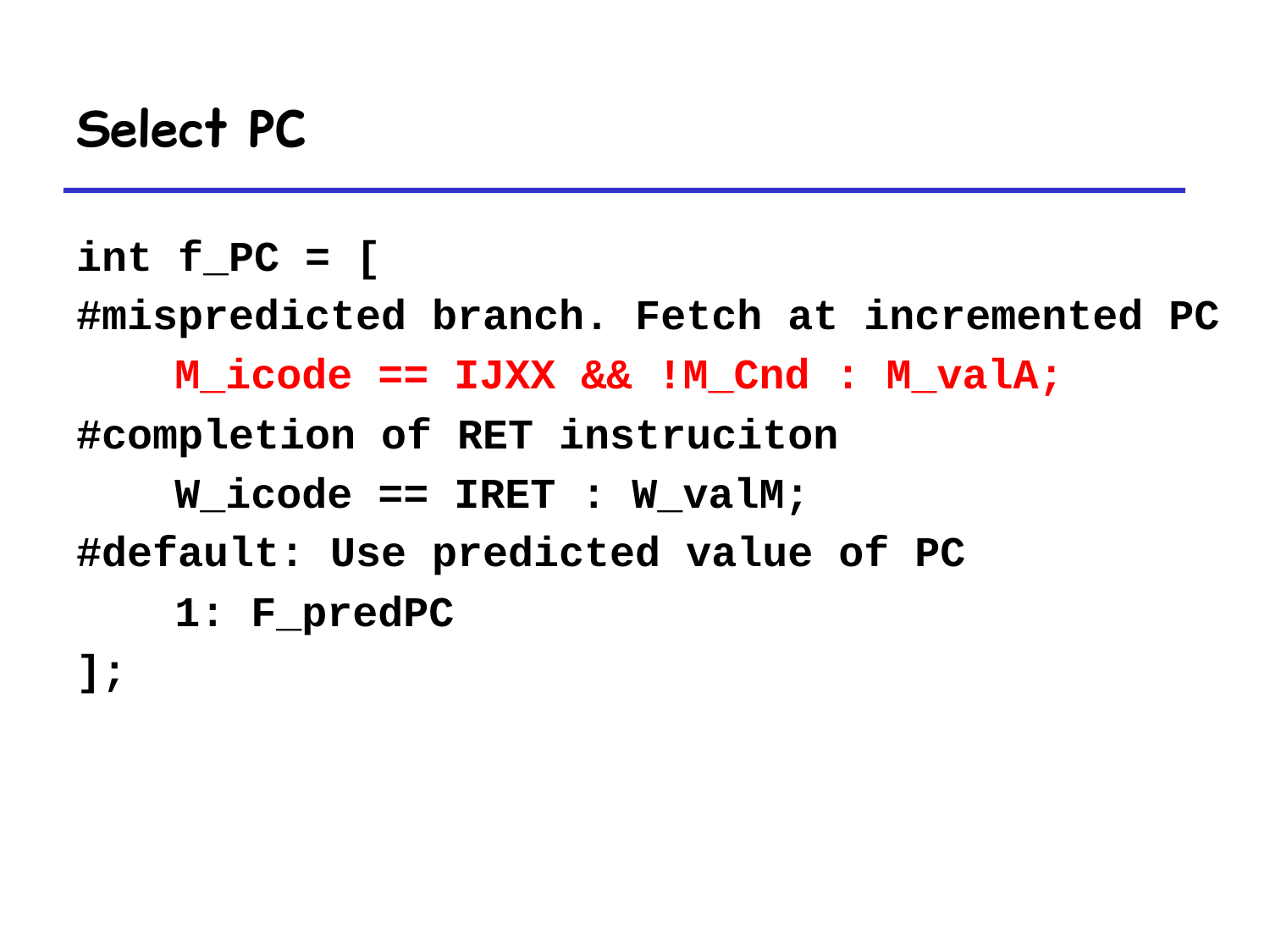

# Select PC
int f_PC = [
#mispredicted branch. Fetch at incremented PC
	  M_icode == IJXX && !M_Cnd : M_valA;
#completion of RET instruciton
	  W_icode == IRET : W_valM;
#default: Use predicted value of PC
	  1: F_predPC
];
29